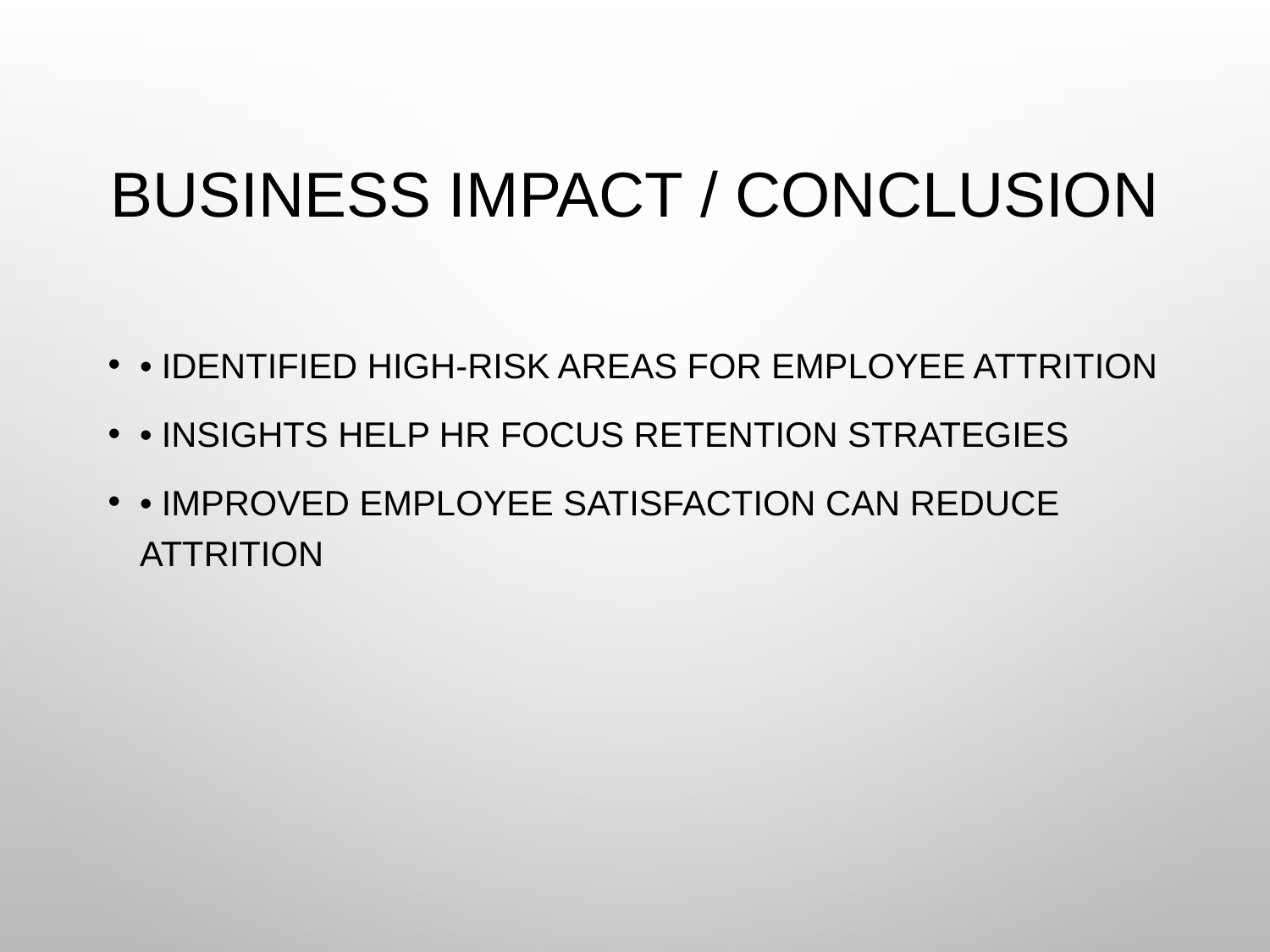

# Business Impact / Conclusion
• Identified high-risk areas for employee attrition
• Insights help HR focus retention strategies
• Improved employee satisfaction can reduce attrition